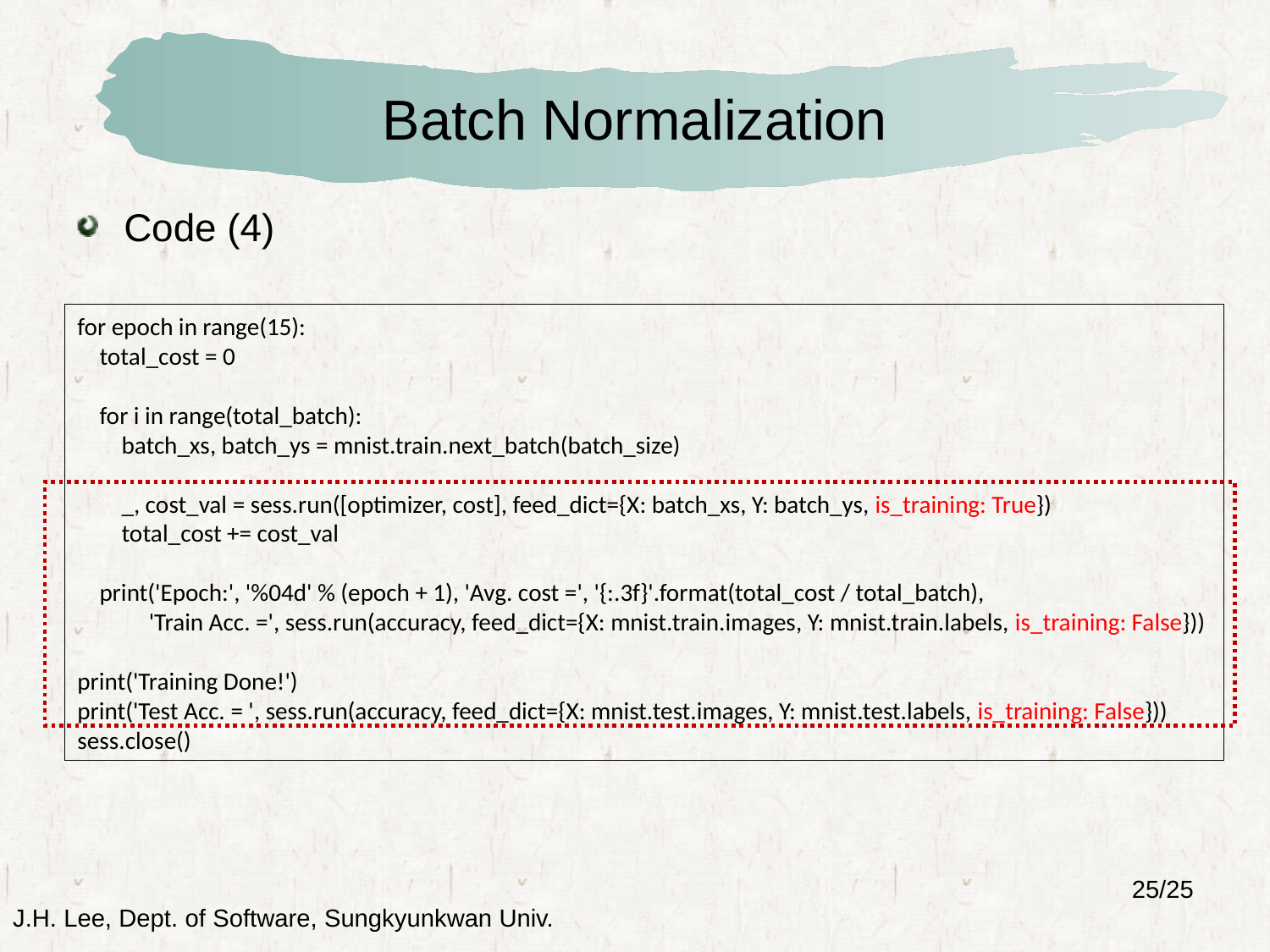

# Batch Normalization
Code (4)
for epoch in range(15):
    total_cost = 0

    for i in range(total_batch):
        batch_xs, batch_ys = mnist.train.next_batch(batch_size)

        _, cost_val = sess.run([optimizer, cost], feed_dict={X: batch_xs, Y: batch_ys, is_training: True})
        total_cost += cost_val

    print('Epoch:', '%04d' % (epoch + 1), 'Avg. cost =', '{:.3f}'.format(total_cost / total_batch),
             'Train Acc. =', sess.run(accuracy, feed_dict={X: mnist.train.images, Y: mnist.train.labels, is_training: False}))

print('Training Done!')
print('Test Acc. = ', sess.run(accuracy, feed_dict={X: mnist.test.images, Y: mnist.test.labels, is_training: False}))
sess.close()

25/25
J.H. Lee, Dept. of Software, Sungkyunkwan Univ.